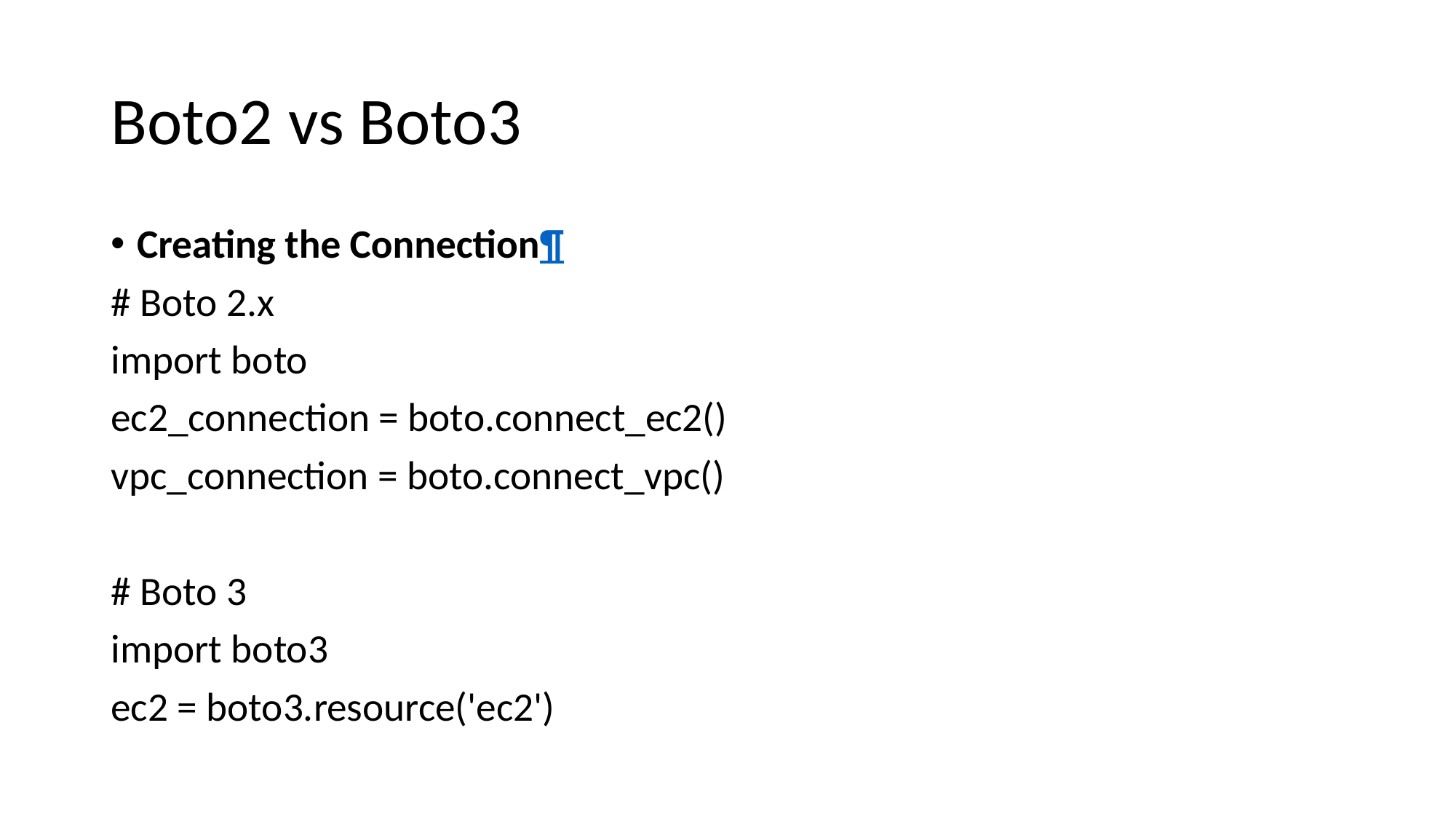

# Boto2 vs Boto3
Creating the Connection¶
# Boto 2.x
import boto
ec2_connection = boto.connect_ec2()
vpc_connection = boto.connect_vpc()

# Boto 3
import boto3
ec2 = boto3.resource('ec2')